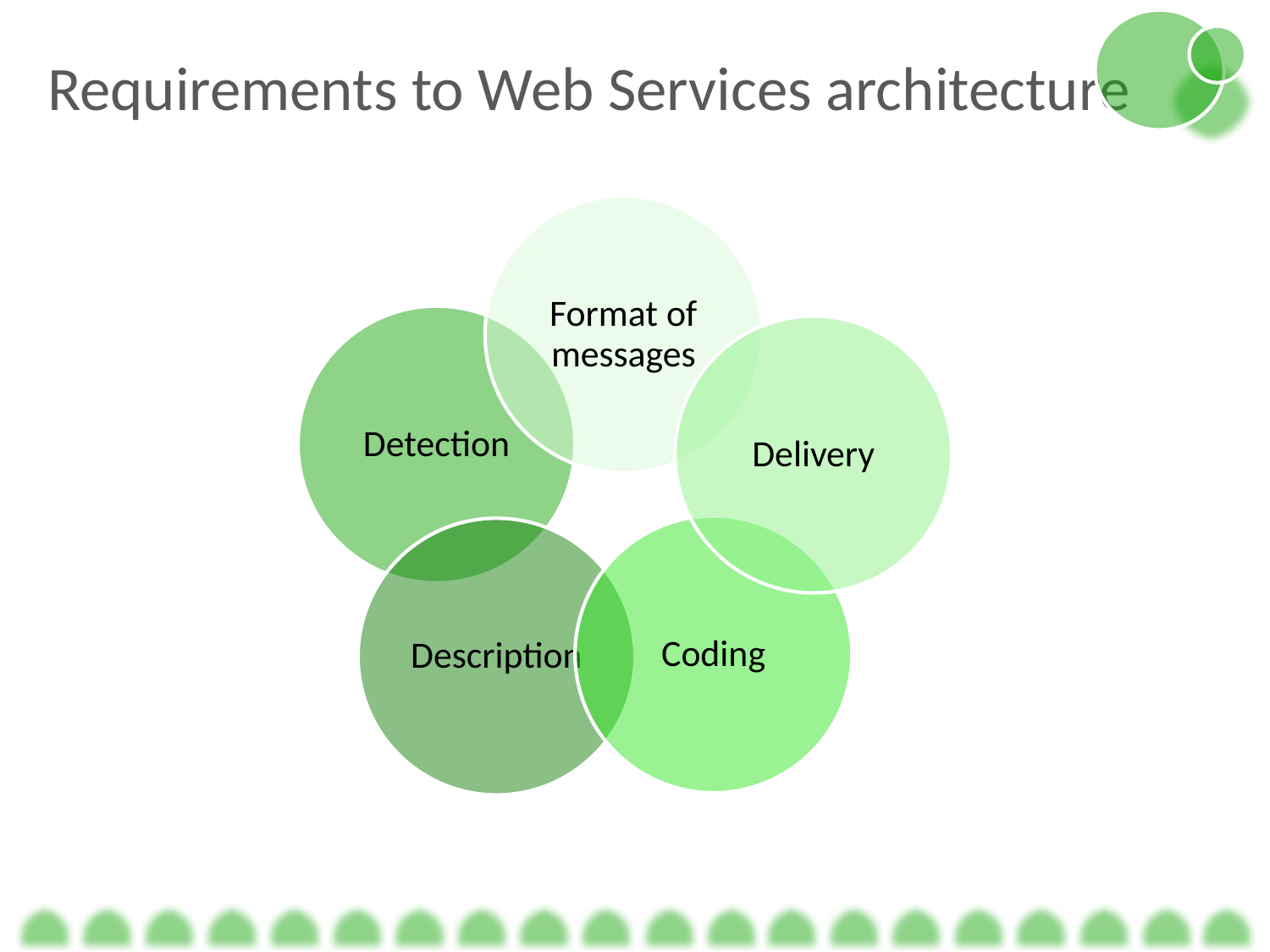

Requirements to Web Services architecture
Detection
Description
Format of messages
Coding
Delivery